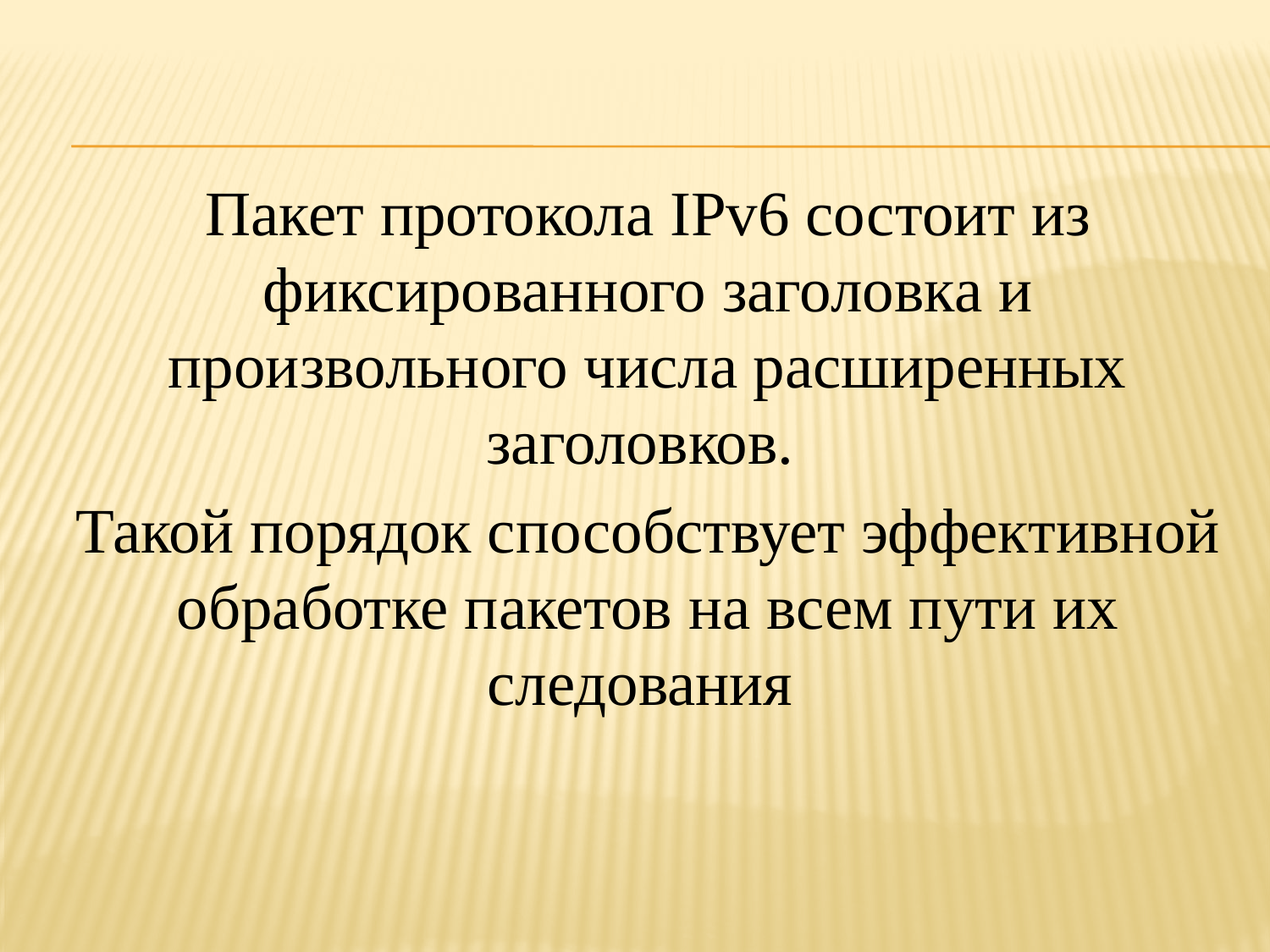

Пакет протокола IPv6 состоит из фиксированного заголовка и произвольного числа расширенных заголовков.
Такой порядок способствует эффективной обработке пакетов на всем пути их следования